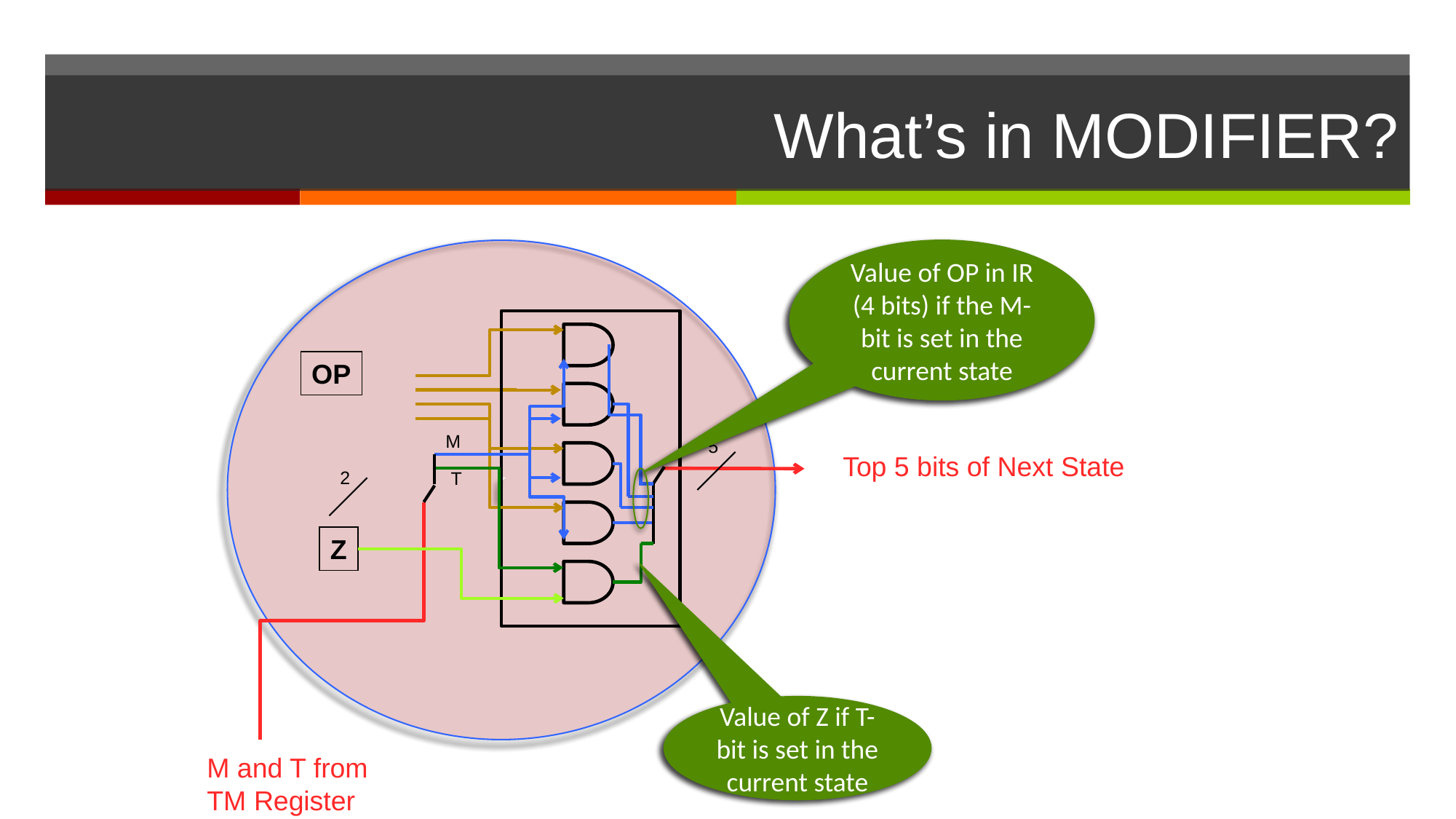

# What’s in MODIFIER?
Í
Value of OP in IR (4 bits) if the M-bit is set in the current state

OP

M
5

Top 5 bits of Next State
2
T

Z

Value of Z if T-bit is set in the current state
M and T from TM Register